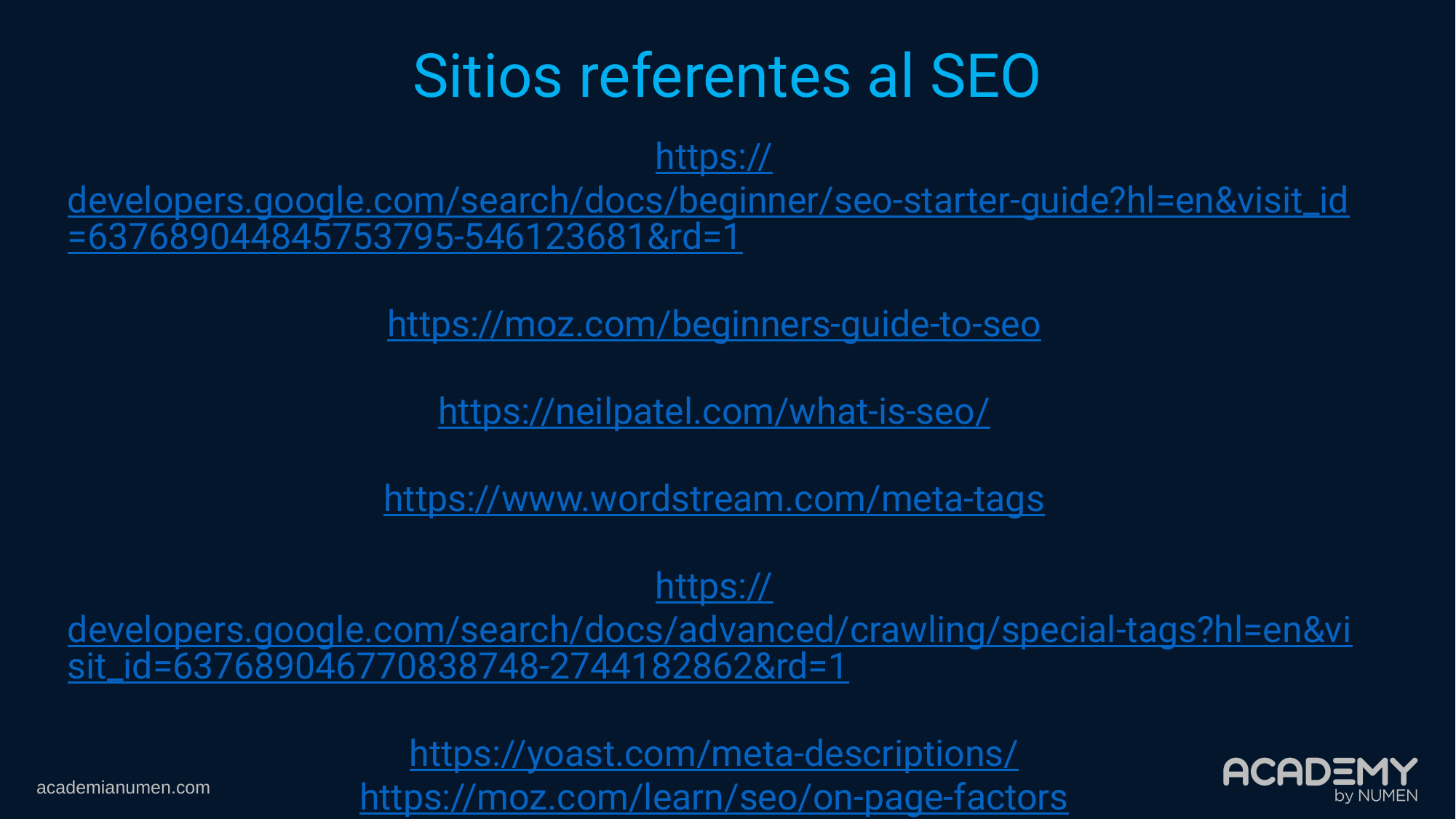

Sitios referentes al SEO
https://developers.google.com/search/docs/beginner/seo-starter-guide?hl=en&visit_id=637689044845753795-546123681&rd=1

https://moz.com/beginners-guide-to-seo

https://neilpatel.com/what-is-seo/

https://www.wordstream.com/meta-tags

https://developers.google.com/search/docs/advanced/crawling/special-tags?hl=en&visit_id=637689046770838748-2744182862&rd=1

https://yoast.com/meta-descriptions/
https://moz.com/learn/seo/on-page-factors